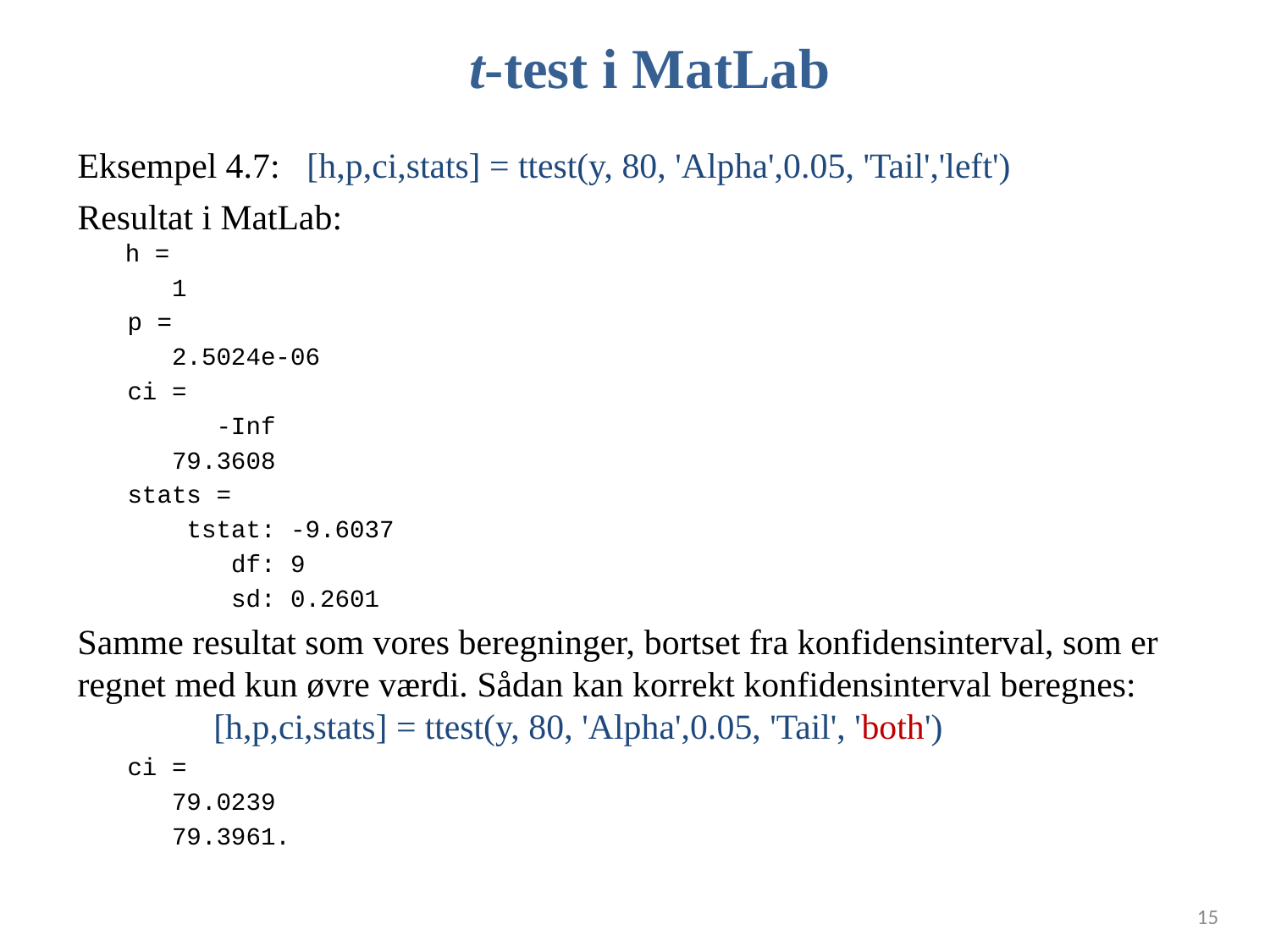

# t-test i MatLab
Eksempel 4.7:   [h,p,ci,stats] = ttest(y, 80, 'Alpha',0.05, 'Tail','left')
Resultat i MatLab:
h =
   1
p =
   2.5024e-06
ci =
      -Inf
   79.3608
stats =
    tstat: -9.6037
       df: 9
       sd: 0.2601
Samme resultat som vores beregninger, bortset fra konfidensinterval, som er regnet med kun øvre værdi. Sådan kan korrekt konfidensinterval beregnes:
	 [h,p,ci,stats] = ttest(y, 80, 'Alpha',0.05, 'Tail', 'both')
ci =
   79.0239
   79.3961.
15